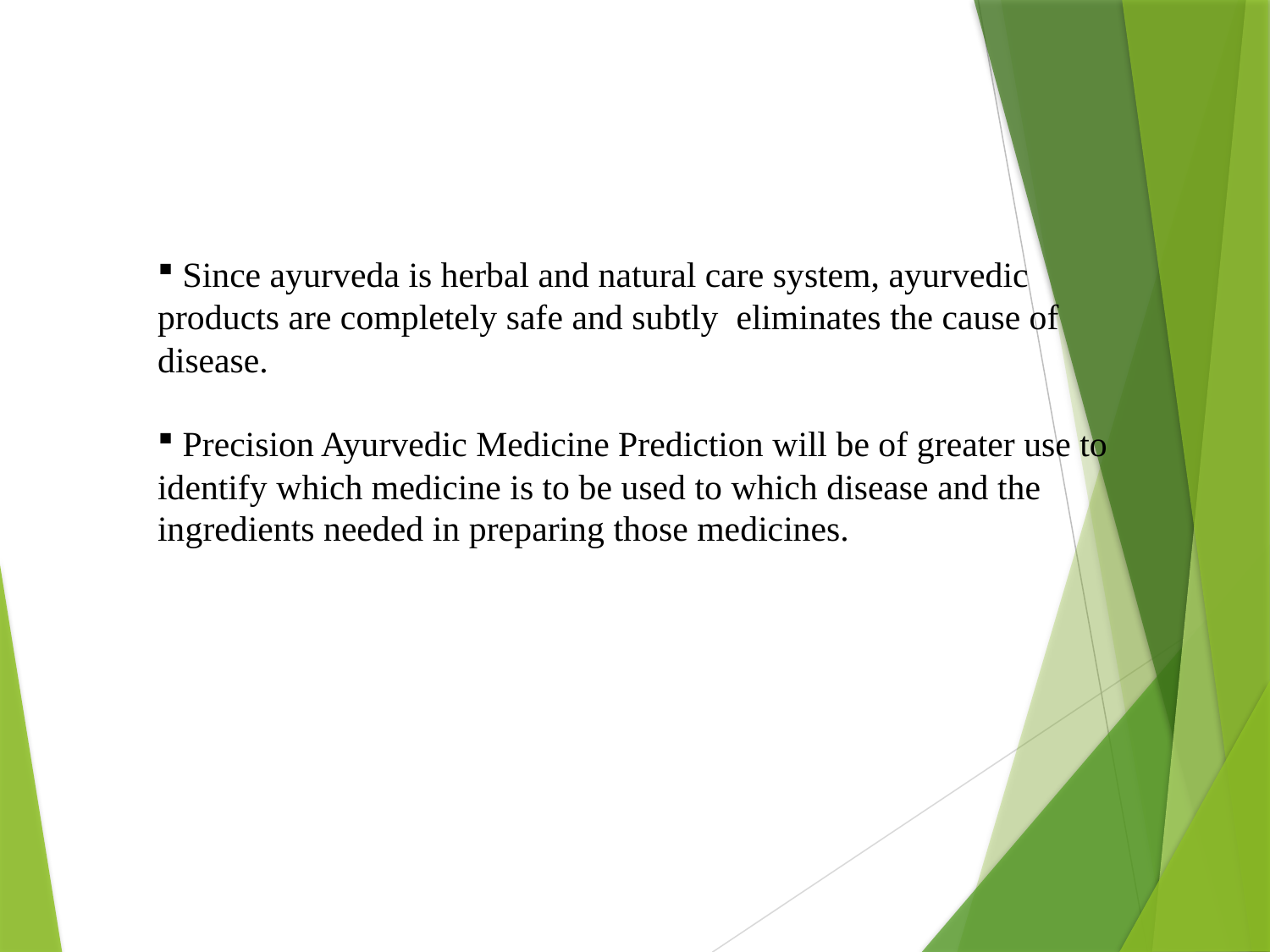

Since ayurveda is herbal and natural care system, ayurvedic products are completely safe and subtly  eliminates the cause of disease.

 Precision Ayurvedic Medicine Prediction will be of greater use to identify which medicine is to be used to which disease and the ingredients needed in preparing those medicines.